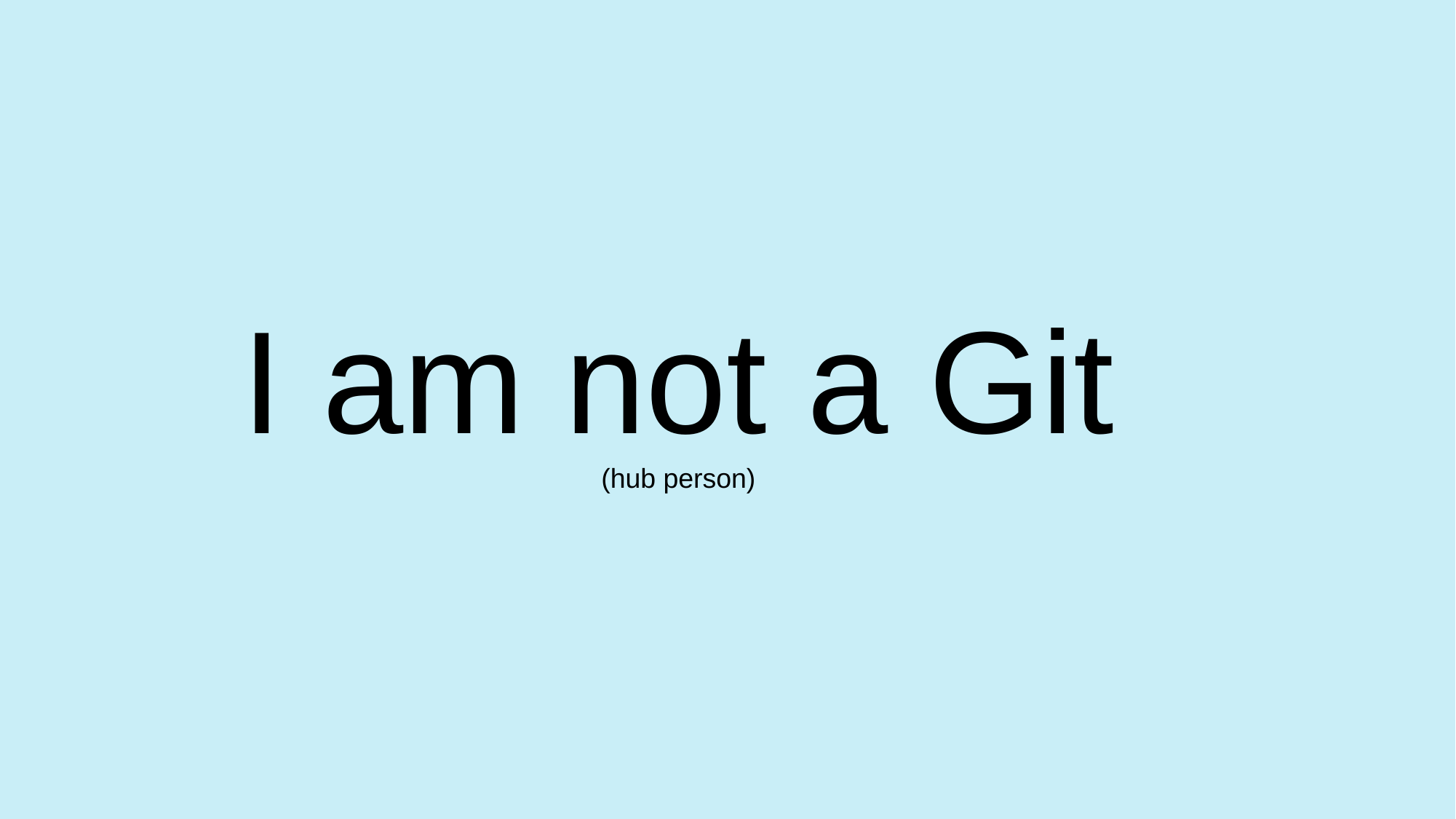

# I am not a Git (hub person)